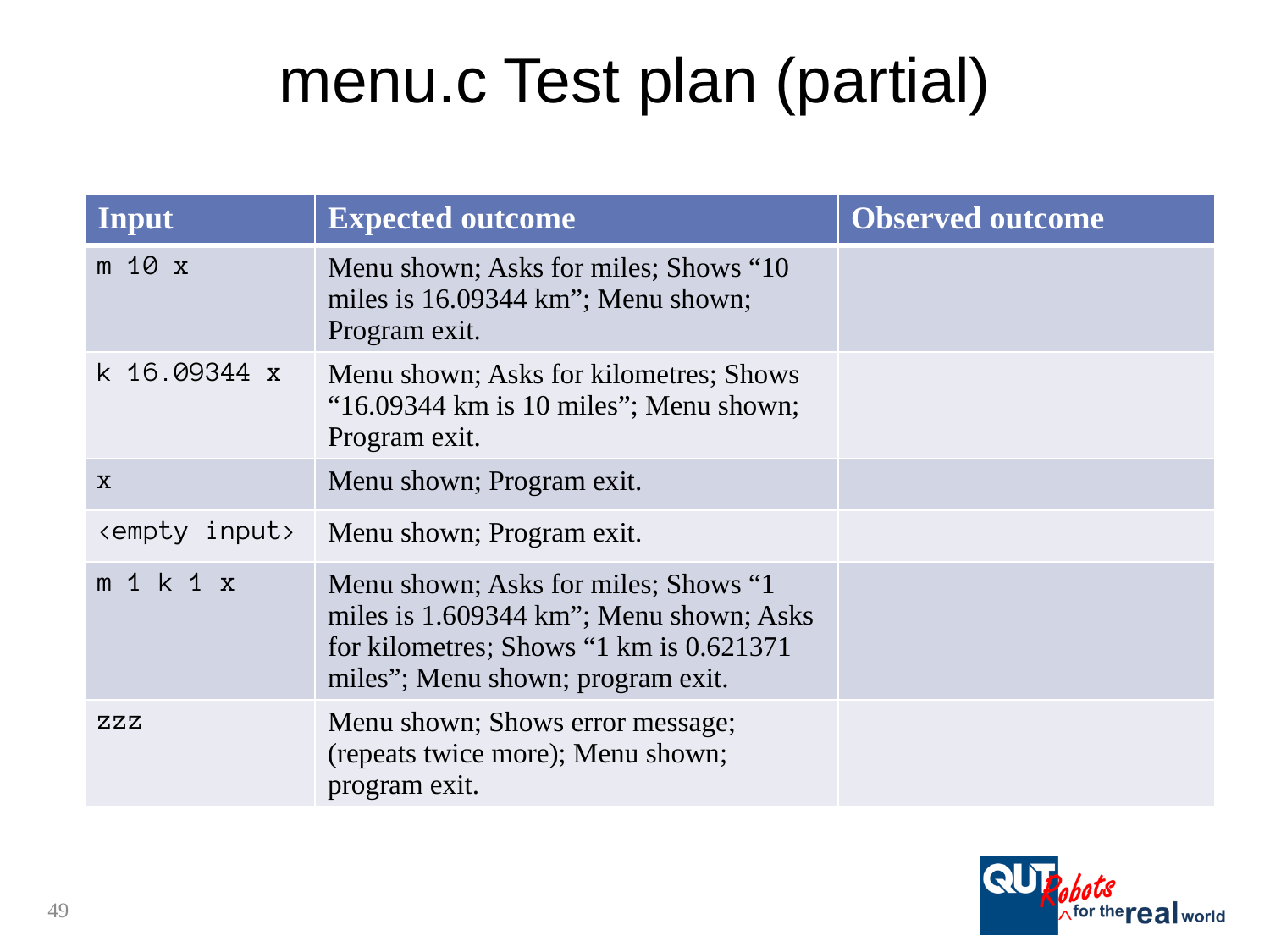

# menu.c Test plan (partial)
| Input | Expected outcome | Observed outcome |
| --- | --- | --- |
| m 10 x | Menu shown; Asks for miles; Shows “10 miles is 16.09344 km”; Menu shown; Program exit. |  |
| k 16.09344 x | Menu shown; Asks for kilometres; Shows “16.09344 km is 10 miles”; Menu shown; Program exit. |  |
| x | Menu shown; Program exit. |  |
| <empty input> | Menu shown; Program exit. |  |
| m 1 k 1 x | Menu shown; Asks for miles; Shows “1 miles is 1.609344 km”; Menu shown; Asks for kilometres; Shows “1 km is 0.621371 miles”; Menu shown; program exit. |  |
| zzz | Menu shown; Shows error message; (repeats twice more); Menu shown; program exit. |  |
49